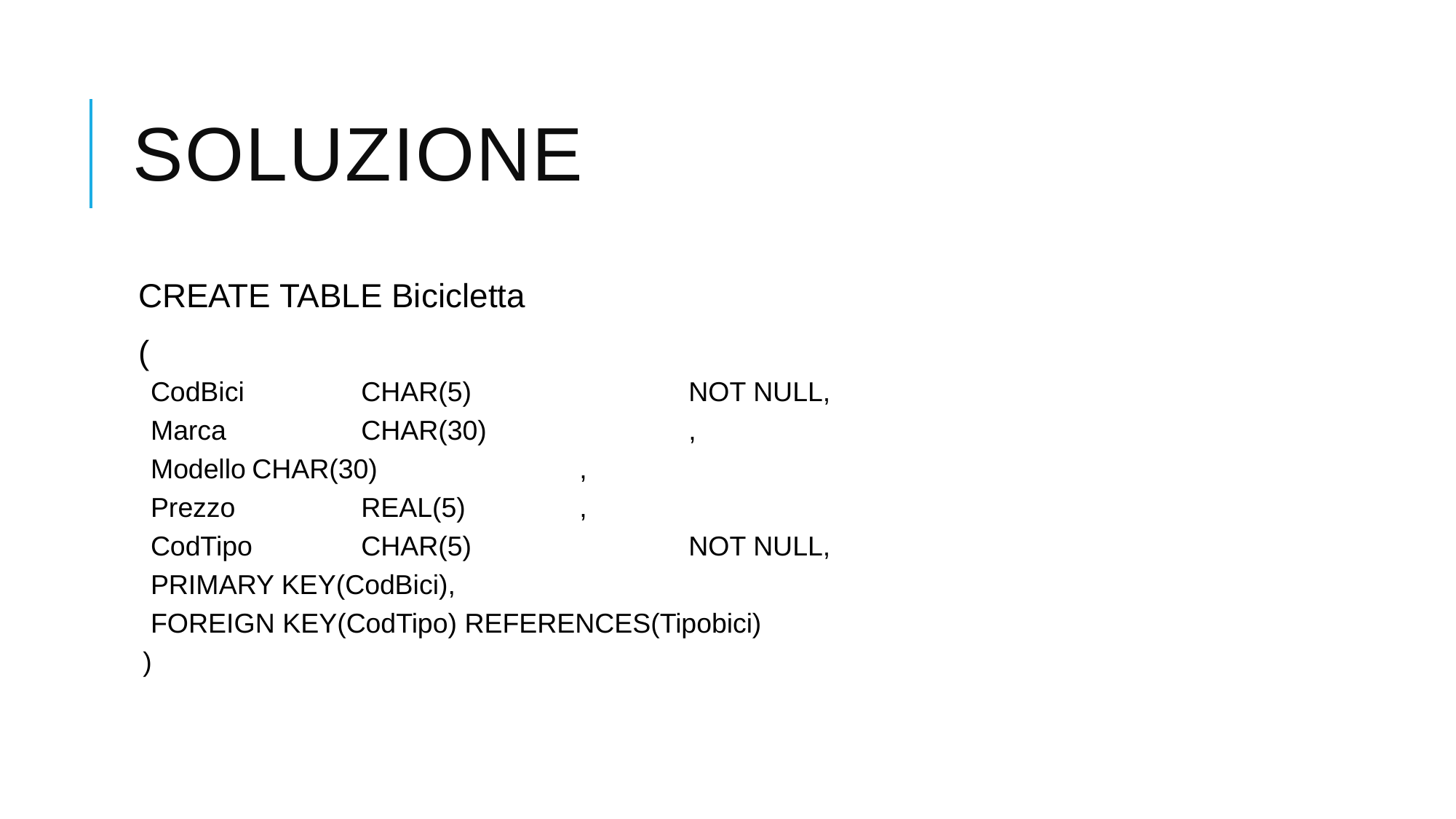

# Soluzione
CREATE TABLE Bicicletta
(
 CodBici		CHAR(5)		NOT NULL,
 Marca		CHAR(30)		,
 Modello	CHAR(30)		,
 Prezzo		REAL(5)		,
 CodTipo	CHAR(5)		NOT NULL,
 PRIMARY KEY(CodBici),
 FOREIGN KEY(CodTipo) REFERENCES(Tipobici)
)